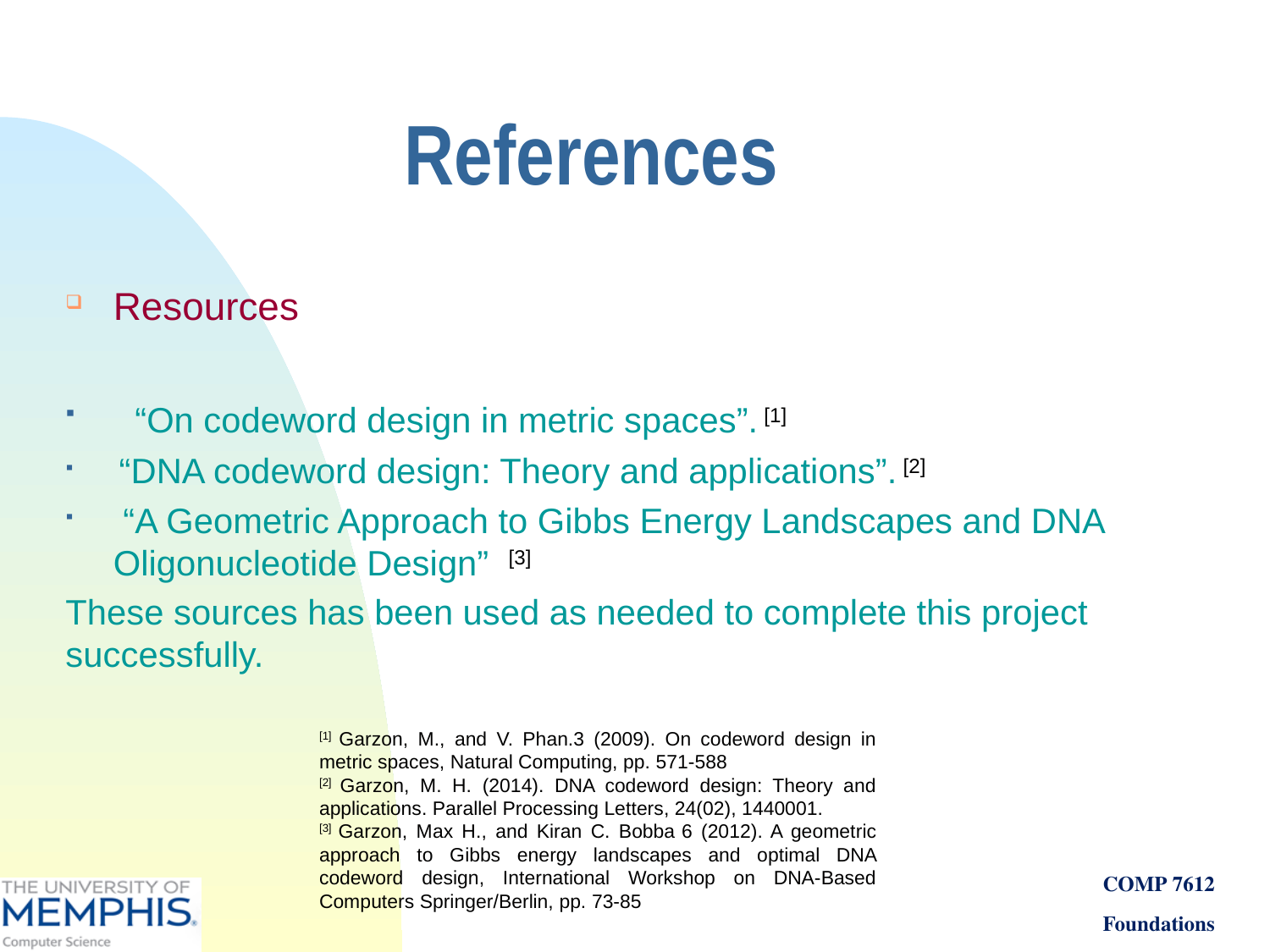

# References
Resources

  “On codeword design in metric spaces”. [1]
 “DNA codeword design: Theory and applications”. [2]
 “A Geometric Approach to Gibbs Energy Landscapes and DNA Oligonucleotide Design”  [3]
These sources has been used as needed to complete this project successfully.

[1] Garzon, M., and V. Phan.3 (2009). On codeword design in metric spaces, Natural Computing, pp. 571-588
[2] Garzon, M. H. (2014). DNA codeword design: Theory and applications. Parallel Processing Letters, 24(02), 1440001.
[3] Garzon, Max H., and Kiran C. Bobba 6 (2012). A geometric approach to Gibbs energy landscapes and optimal DNA codeword design, International Workshop on DNA-Based Computers Springer/Berlin, pp. 73-85